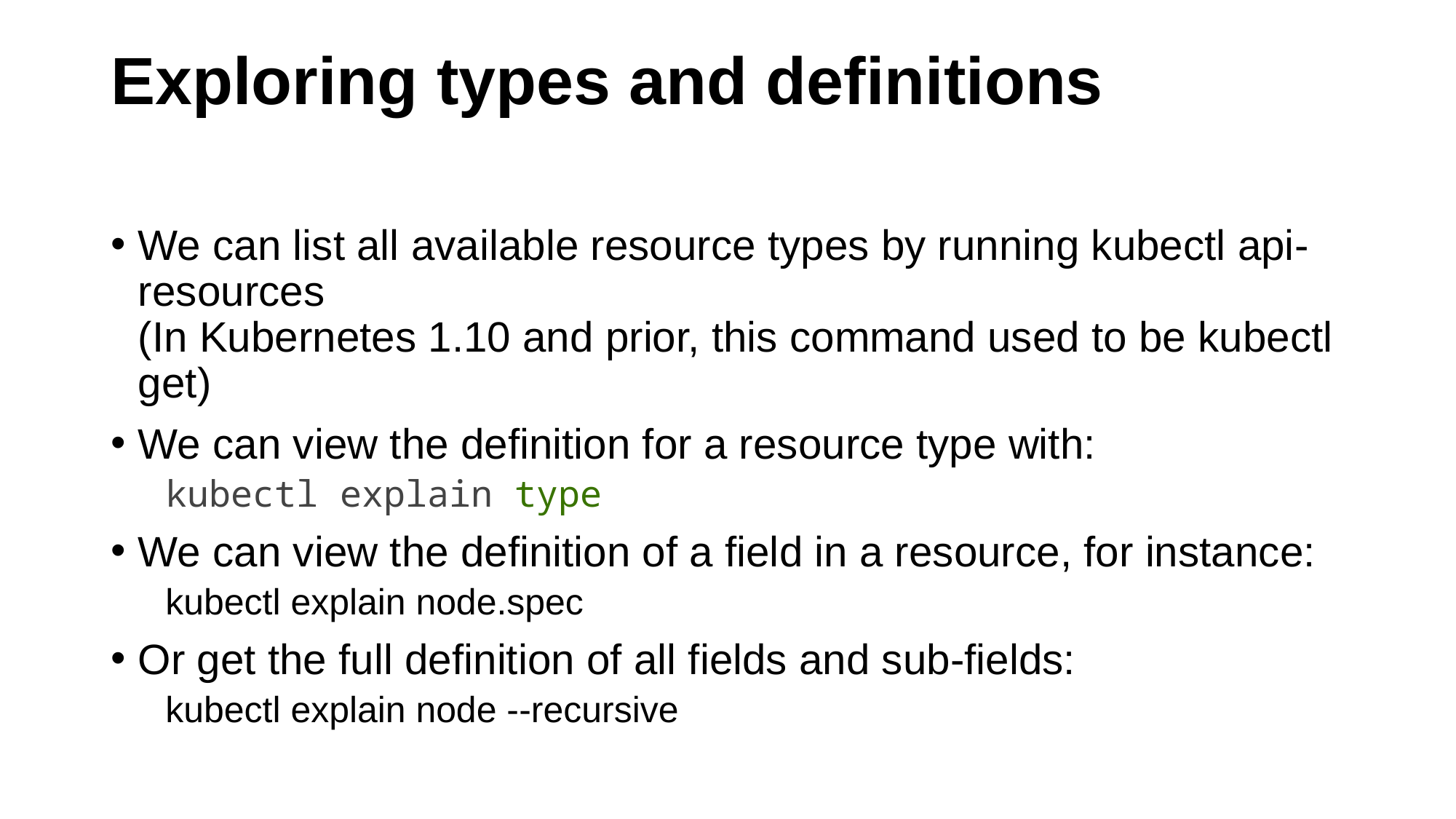

# Exploring types and definitions
We can list all available resource types by running kubectl api-resources
(In Kubernetes 1.10 and prior, this command used to be kubectl get)
We can view the definition for a resource type with:
kubectl explain type
We can view the definition of a field in a resource, for instance:
kubectl explain node.spec
Or get the full definition of all fields and sub-fields:
kubectl explain node --recursive